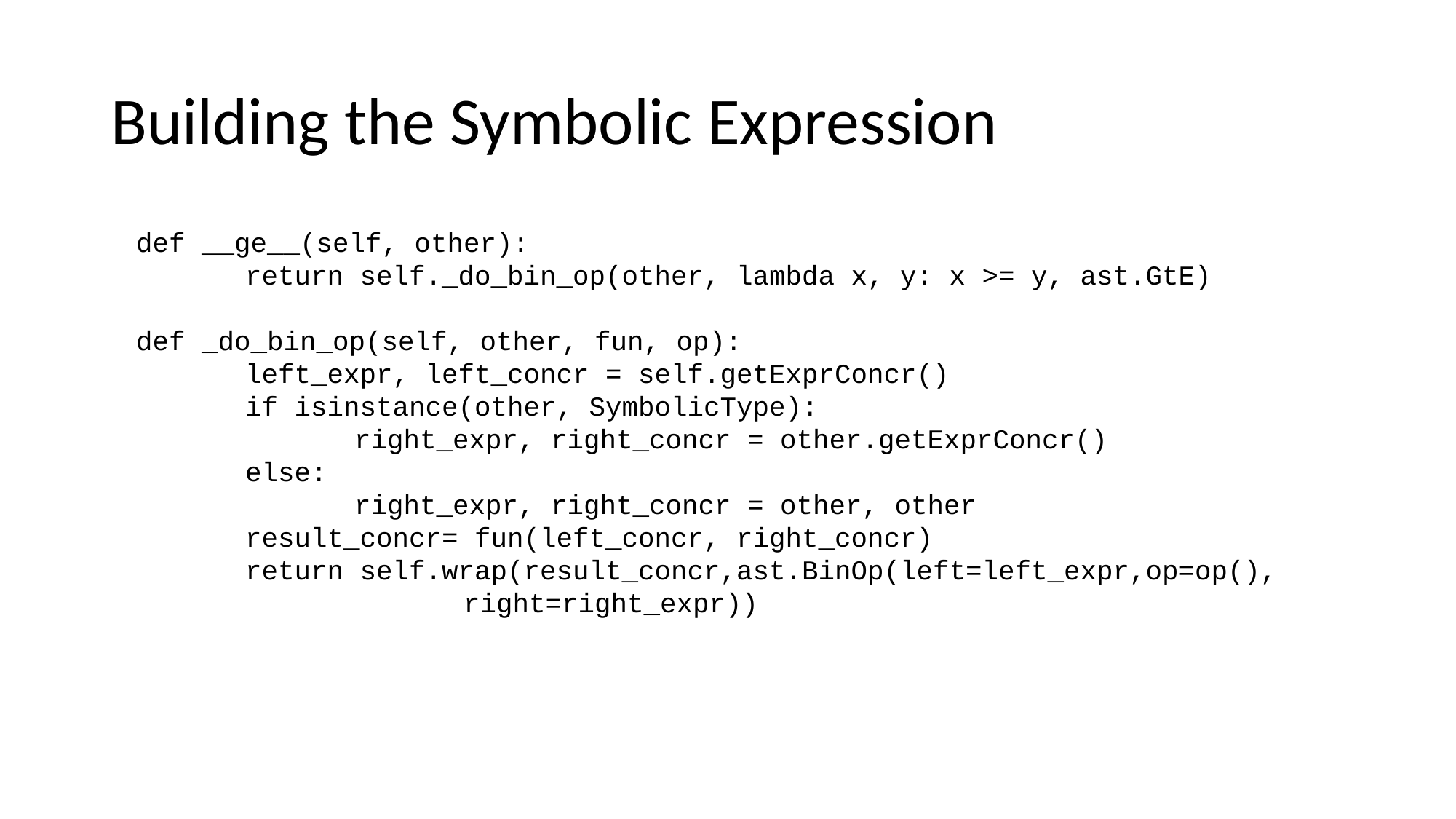

# Building the Symbolic Expression
	def __ge__(self, other):
		return self._do_bin_op(other, lambda x, y: x >= y, ast.GtE)

	def _do_bin_op(self, other, fun, op):
		left_expr, left_concr = self.getExprConcr()
		if isinstance(other, SymbolicType):
			right_expr, right_concr = other.getExprConcr()
		else:
			right_expr, right_concr = other, other
		result_concr= fun(left_concr, right_concr)
		return self.wrap(result_concr,ast.BinOp(left=left_expr,op=op(),
				right=right_expr))